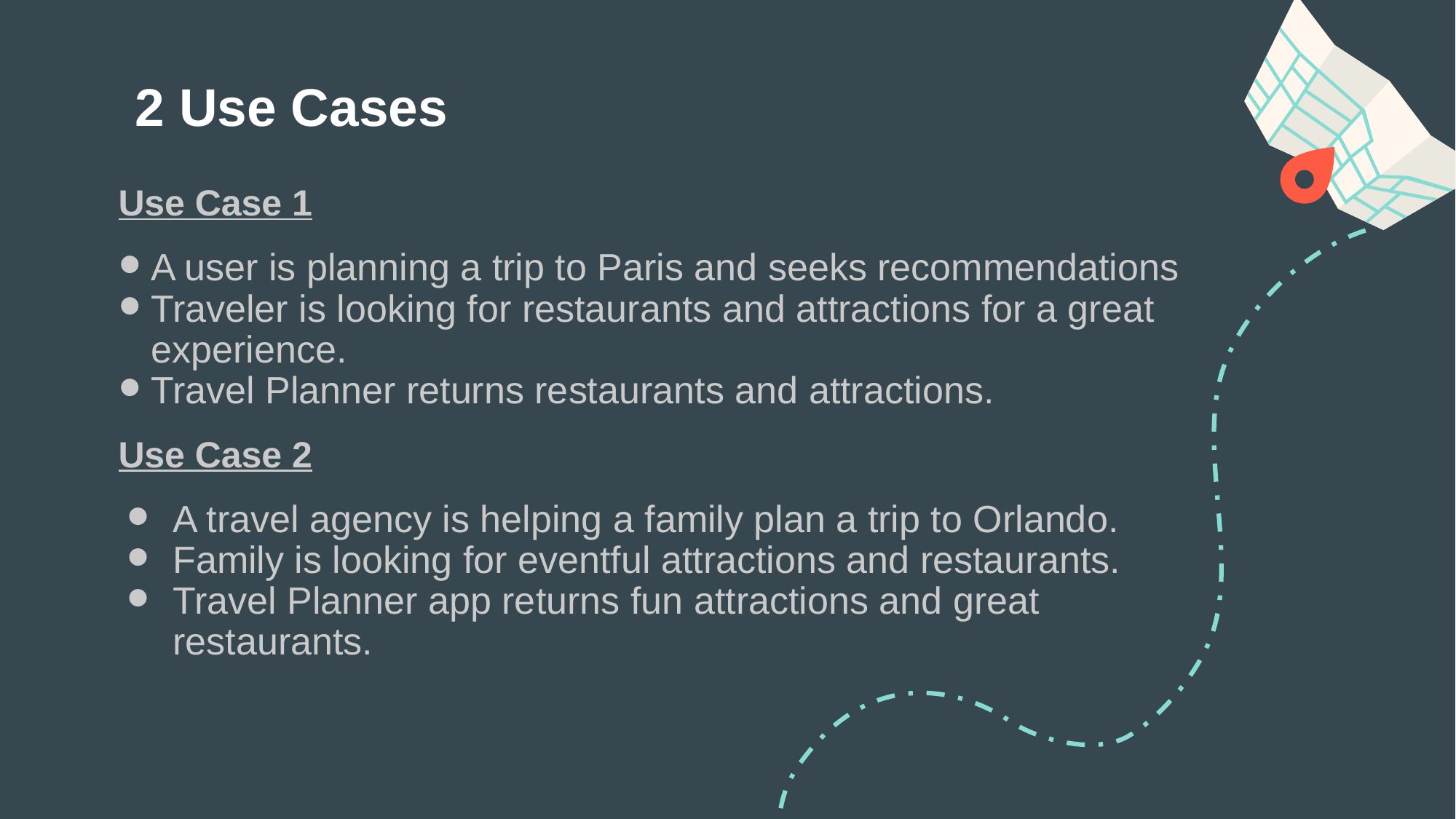

# 2 Use Cases
Use Case 1
A user is planning a trip to Paris and seeks recommendations
Traveler is looking for restaurants and attractions for a great experience.
Travel Planner returns restaurants and attractions.
Use Case 2
A travel agency is helping a family plan a trip to Orlando.
Family is looking for eventful attractions and restaurants.
Travel Planner app returns fun attractions and great restaurants.